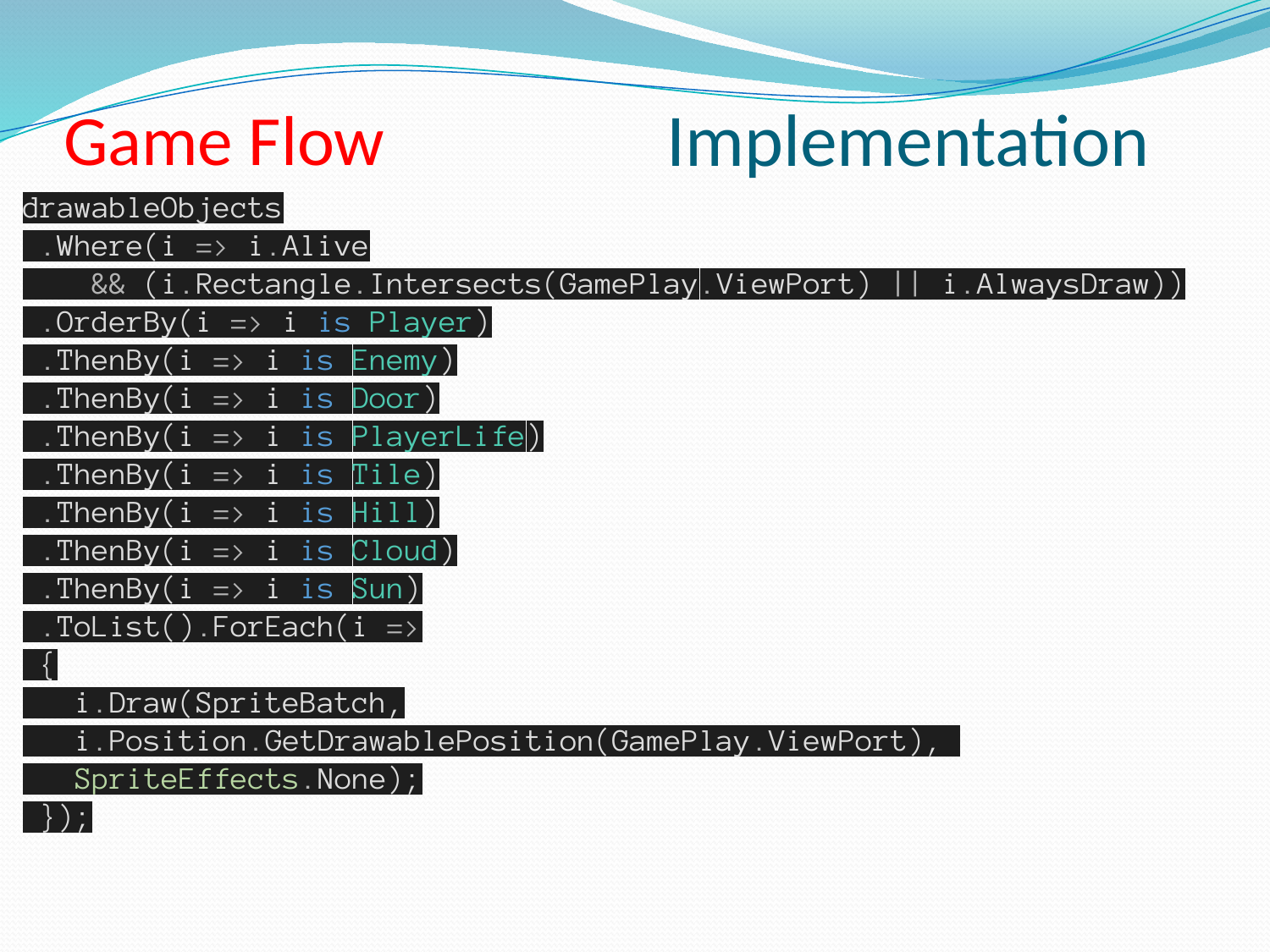

# Game Flow
Implementation
drawableObjects
 .Where(i => i.Alive
    && (i.Rectangle.Intersects(GamePlay.ViewPort) || i.AlwaysDraw))
 .OrderBy(i => i is Player)
 .ThenBy(i => i is Enemy)
 .ThenBy(i => i is Door)
 .ThenBy(i => i is PlayerLife)
 .ThenBy(i => i is Tile)
 .ThenBy(i => i is Hill)
 .ThenBy(i => i is Cloud)
 .ThenBy(i => i is Sun)
 .ToList().ForEach(i =>
 {
   i.Draw(SpriteBatch,
   i.Position.GetDrawablePosition(GamePlay.ViewPort),
   SpriteEffects.None);
 });